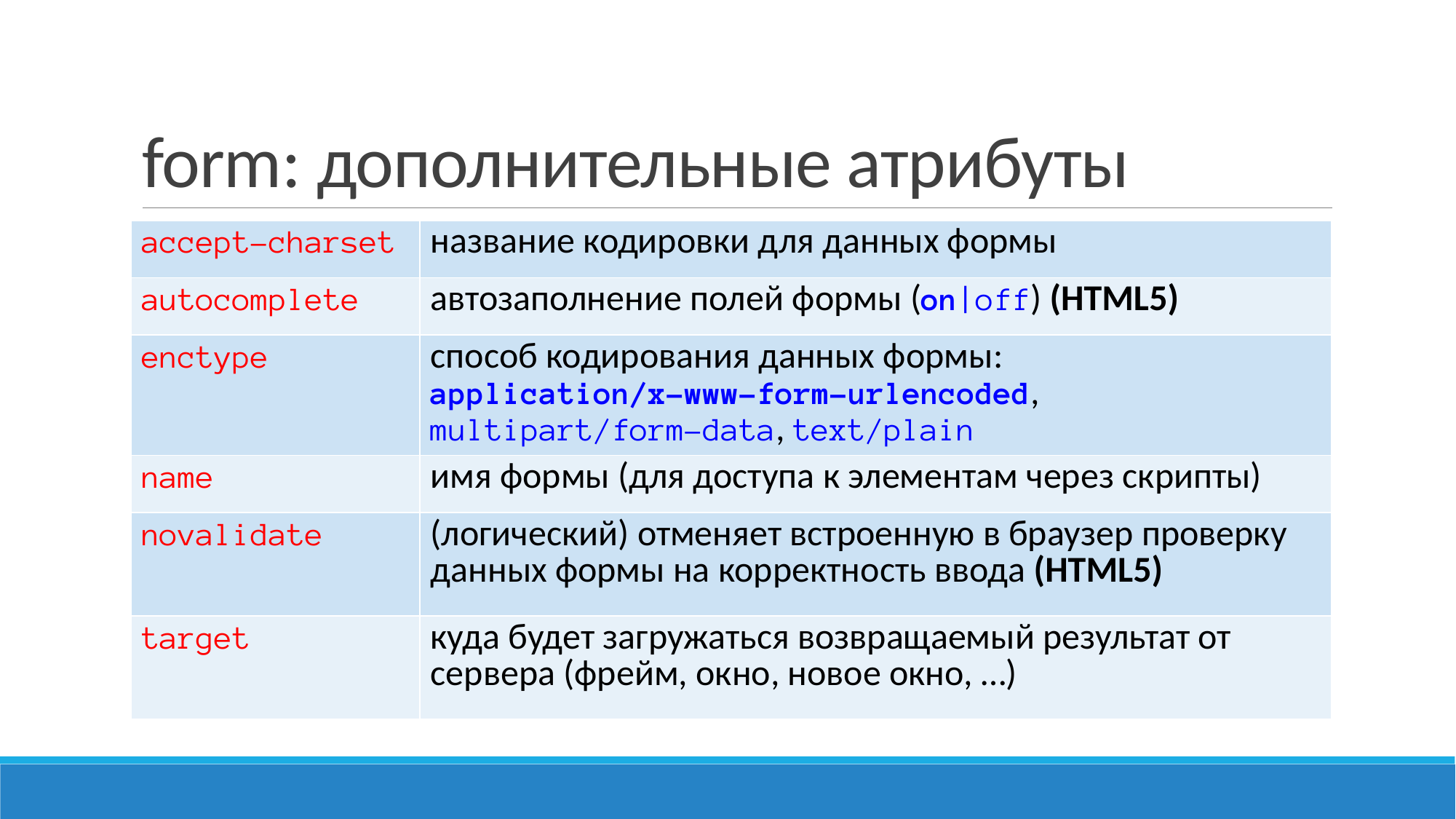

# form: дополнительные атрибуты

| accept-charset | название кодировки для данных формы |
| --- | --- |
| autocomplete | автозаполнение полей формы (on|off) (HTML5) |
| enctype | способ кодирования данных формы: application/x-www-form-urlencoded, multipart/form-data, text/plain |
| name | имя формы (для доступа к элементам через скрипты) |
| novalidate | (логический) отменяет встроенную в браузер проверку данных формы на корректность ввода (HTML5) |
| target | куда будет загружаться возвращаемый результат от сервера (фрейм, окно, новое окно, …) |